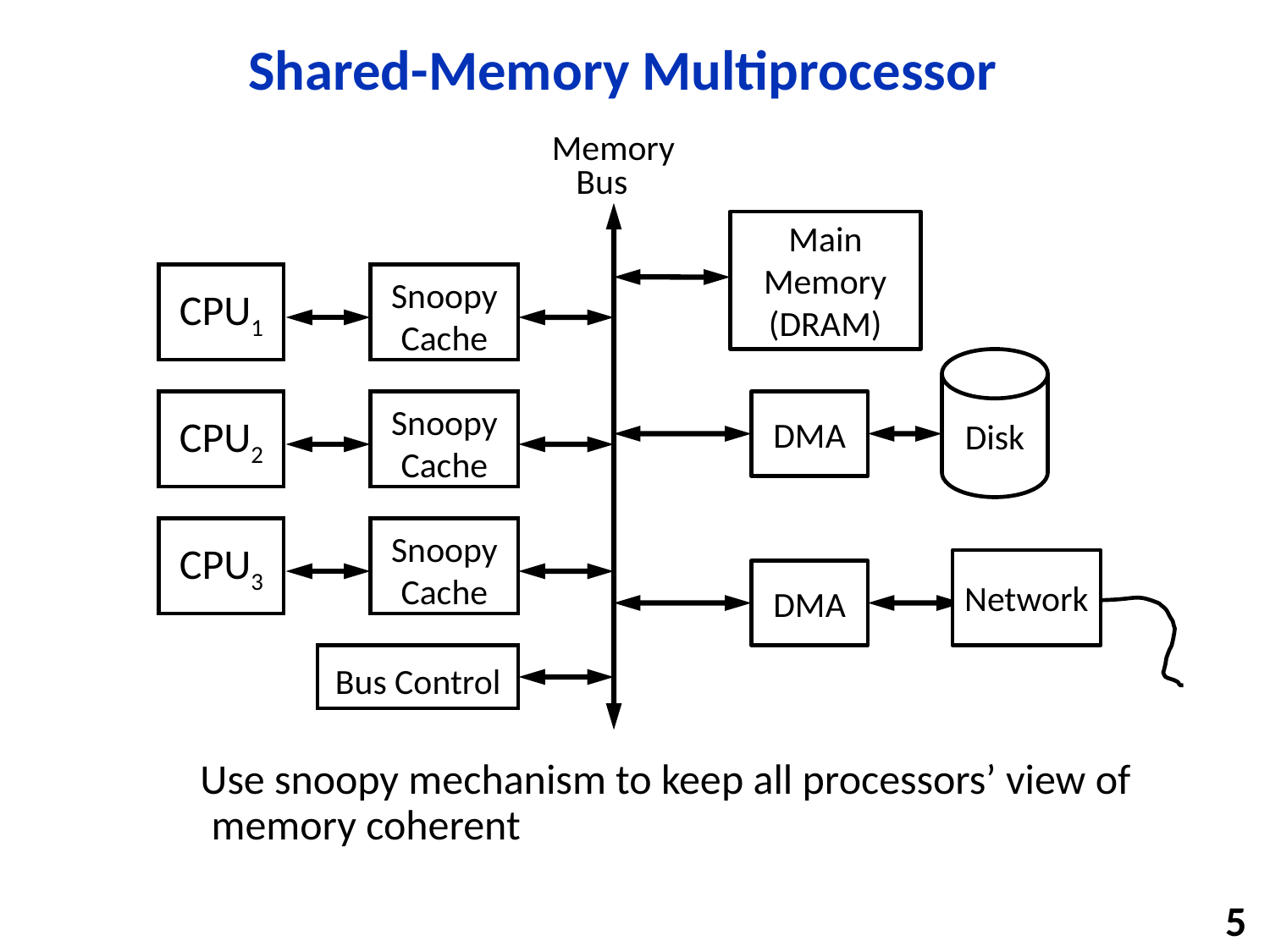

# Shared-Memory Multiprocessor
Memory
   Bus

Main Memory (DRAM)
CPU1
Snoopy Cache

Disk
CPU2
Snoopy Cache
DMA

CPU3
Snoopy Cache
Network
DMA

Bus Control

   Use snoopy mechanism to keep all processors’ view of memory coherent
5